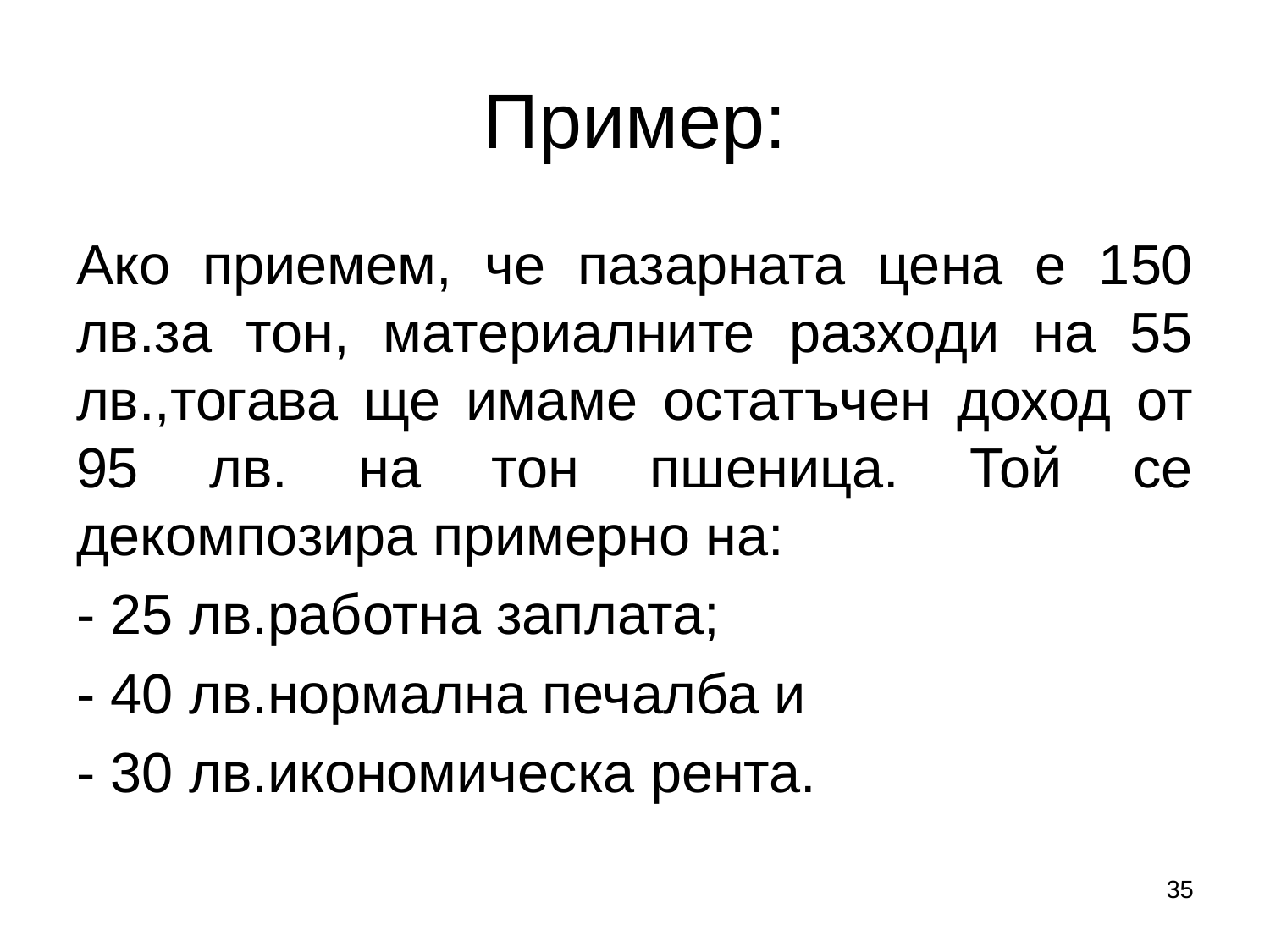

# Пример:
Ако приемем, че пазарната цена е 150 лв.за тон, материалните разходи на 55 лв.,тогава ще имаме остатъчен доход от 95 лв. на тон пшеница. Той се декомпозира примерно на:
- 25 лв.работна заплата;
- 40 лв.нормална печалба и
- 30 лв.икономическа рента.
35